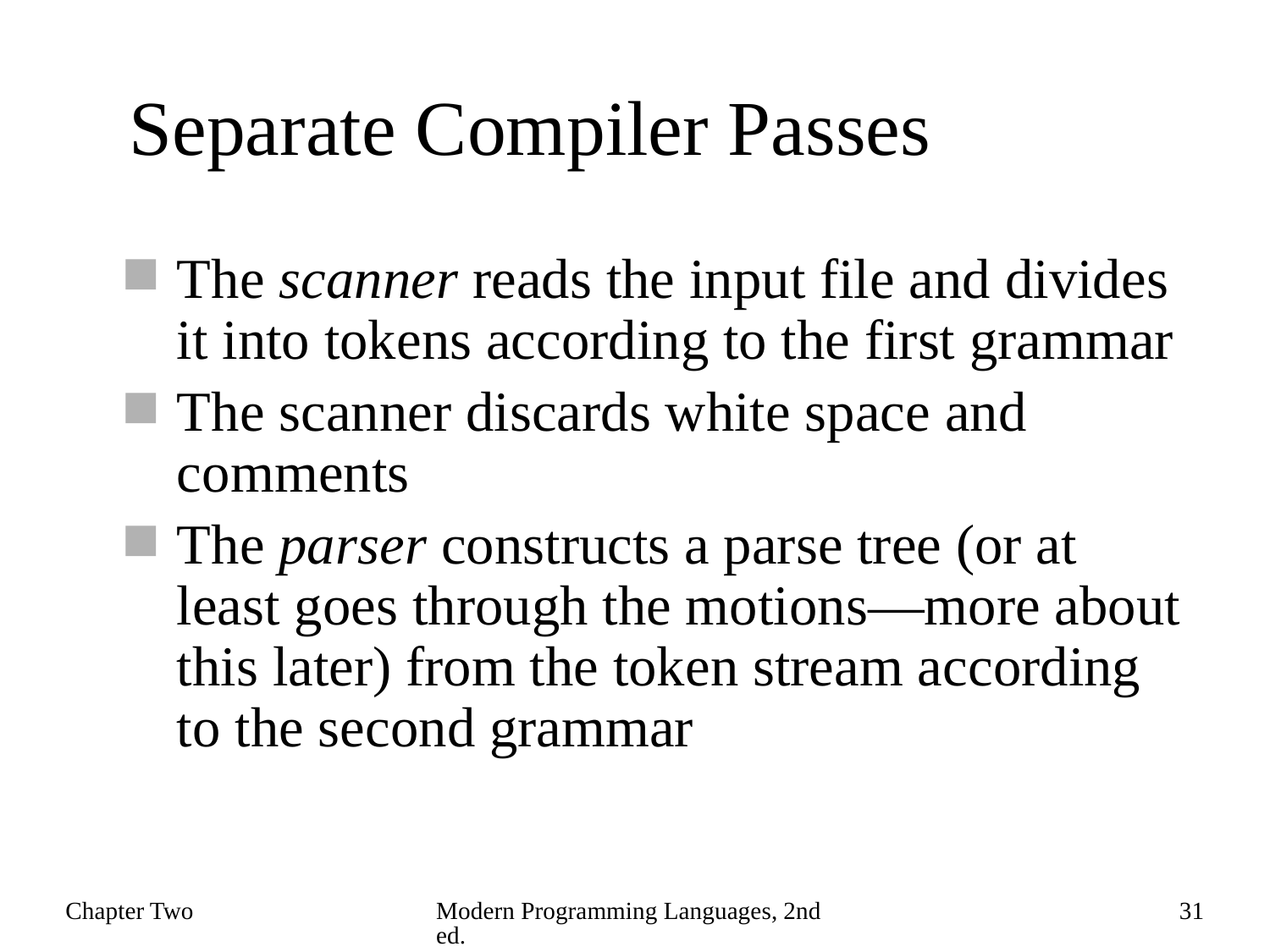

# Separate Compiler Passes
The scanner reads the input file and divides it into tokens according to the first grammar
The scanner discards white space and comments
The parser constructs a parse tree (or at least goes through the motions—more about this later) from the token stream according to the second grammar
Chapter Two
Modern Programming Languages, 2nd ed.
31